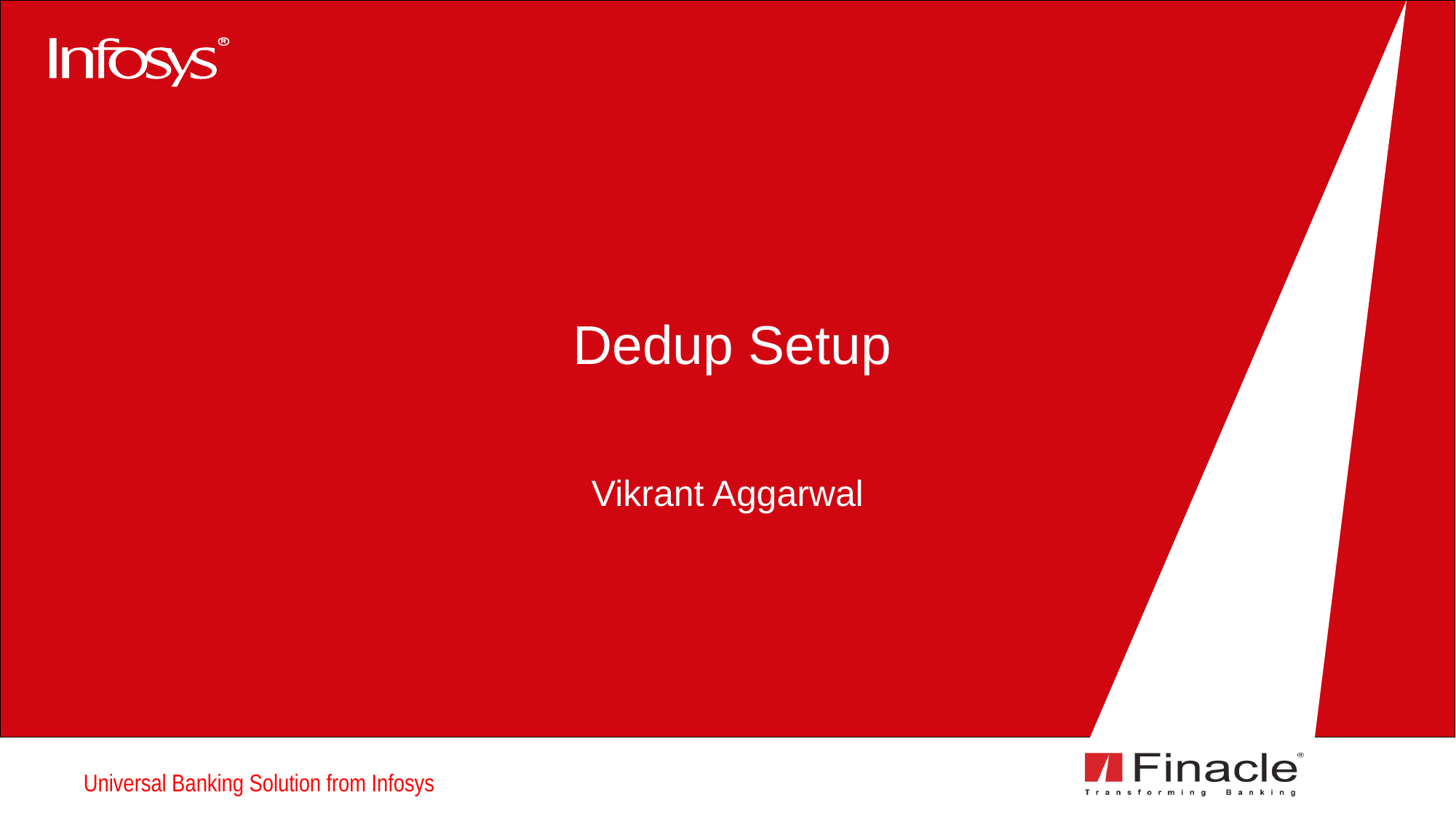

# Dedup Setup
Vikrant Aggarwal
Universal Banking Solution from Infosys